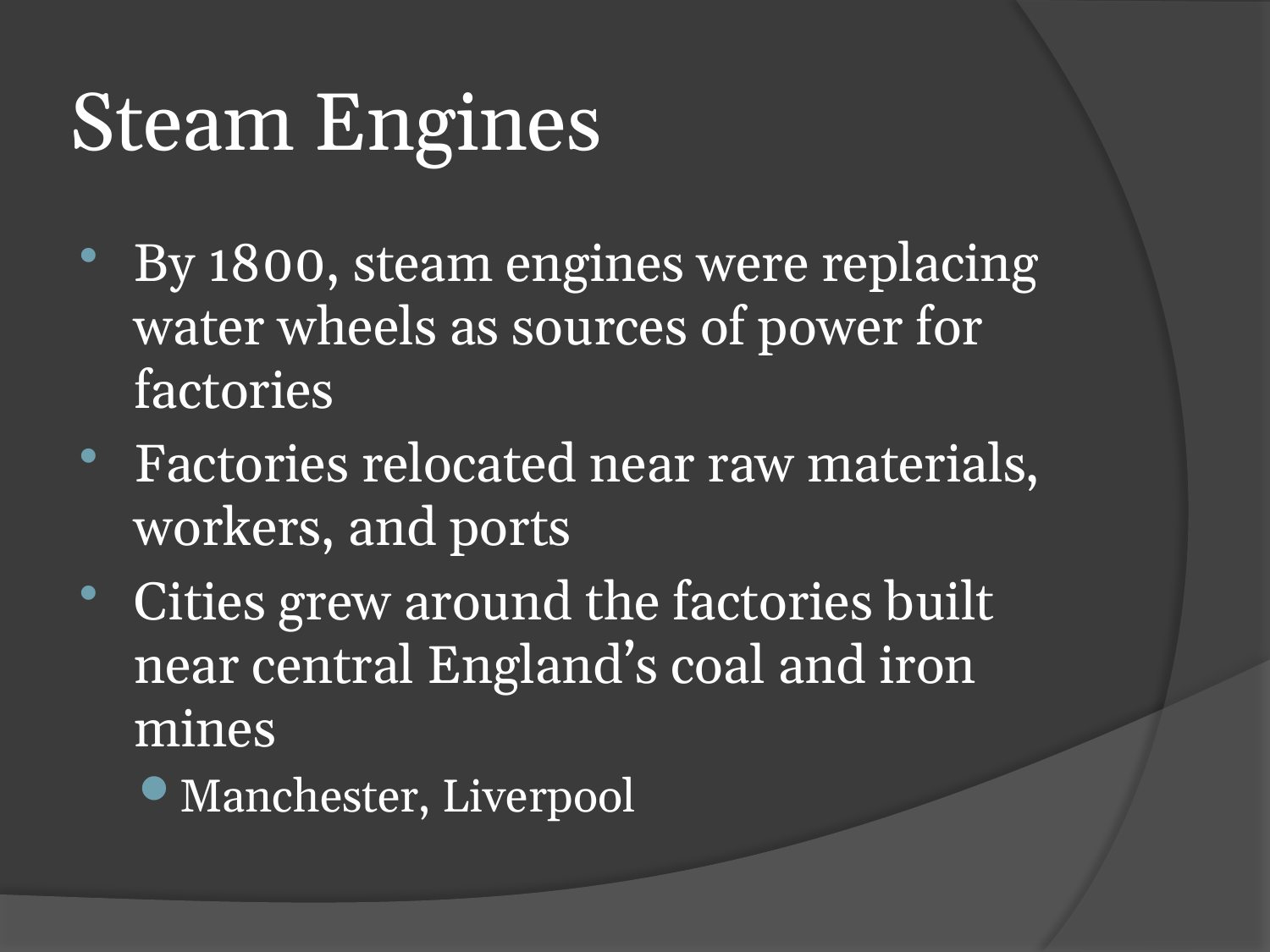

# Steam Engines
By 1800, steam engines were replacing water wheels as sources of power for factories
Factories relocated near raw materials, workers, and ports
Cities grew around the factories built near central England’s coal and iron mines
Manchester, Liverpool